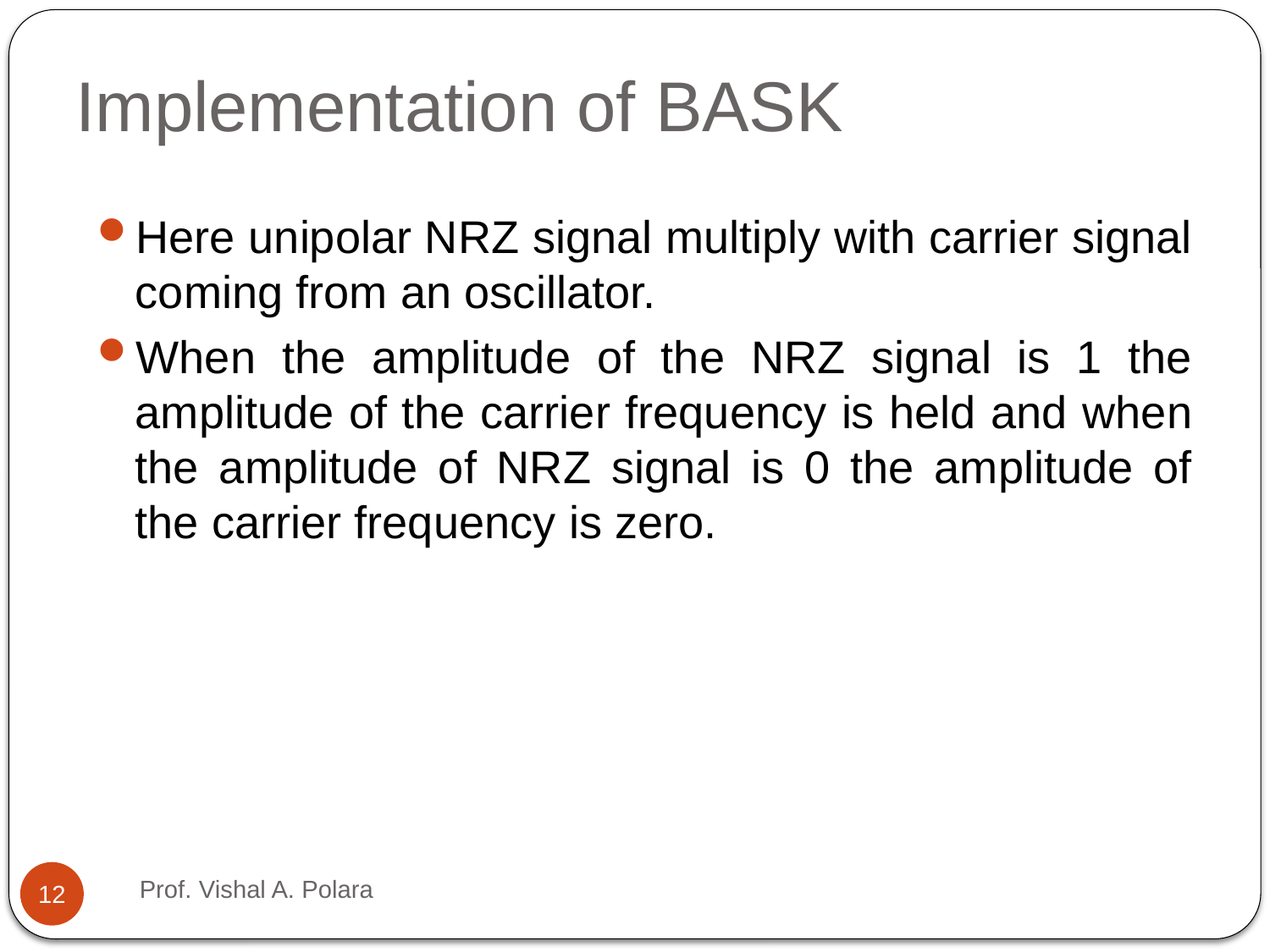

# Implementation of BASK
Here unipolar NRZ signal multiply with carrier signal coming from an oscillator.
When the amplitude of the NRZ signal is 1 the amplitude of the carrier frequency is held and when the amplitude of NRZ signal is 0 the amplitude of the carrier frequency is zero.

Prof. Vishal A. Polara
12